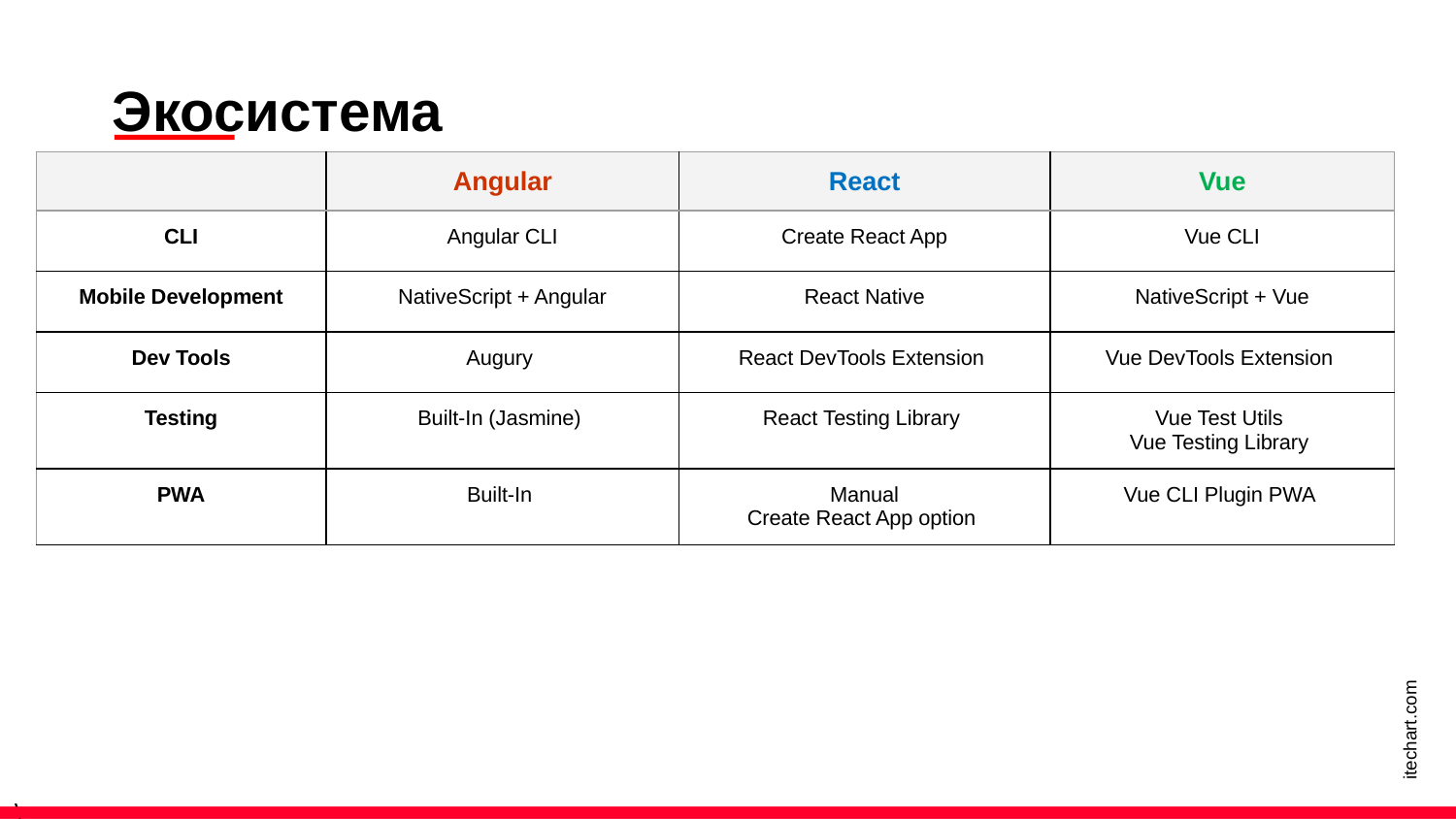

Экосистема

|  | Angular | React | Vue |
| --- | --- | --- | --- |
| CLI | Angular CLI | Create React App | Vue CLI |
| Mobile Development | NativeScript + Angular | React Native | NativeScript + Vue |
| Dev Tools | Augury | React DevTools Extension | Vue DevTools Extension |
| Testing | Built-In (Jasmine) | React Testing Library | Vue Test Utils Vue Testing Library |
| PWA | Built-In | Manual Create React App option | Vue CLI Plugin PWA |
itechart.com